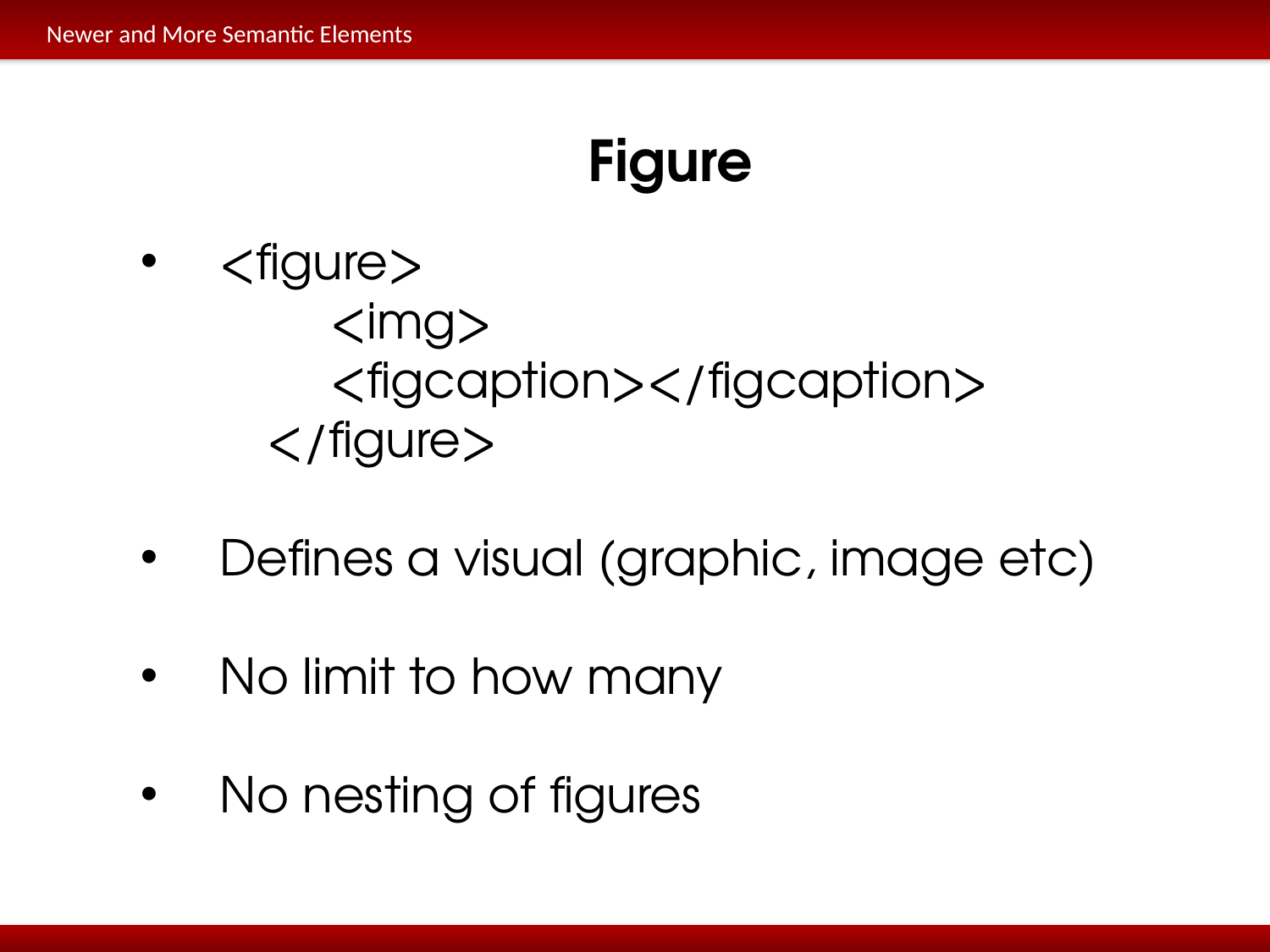

Newer and More Semantic Elements

Figure
<figure>
	<img>
	<figcaption></figcaption>
	</figure>
Defines a visual (graphic, image etc)

No limit to how many

No nesting of figures